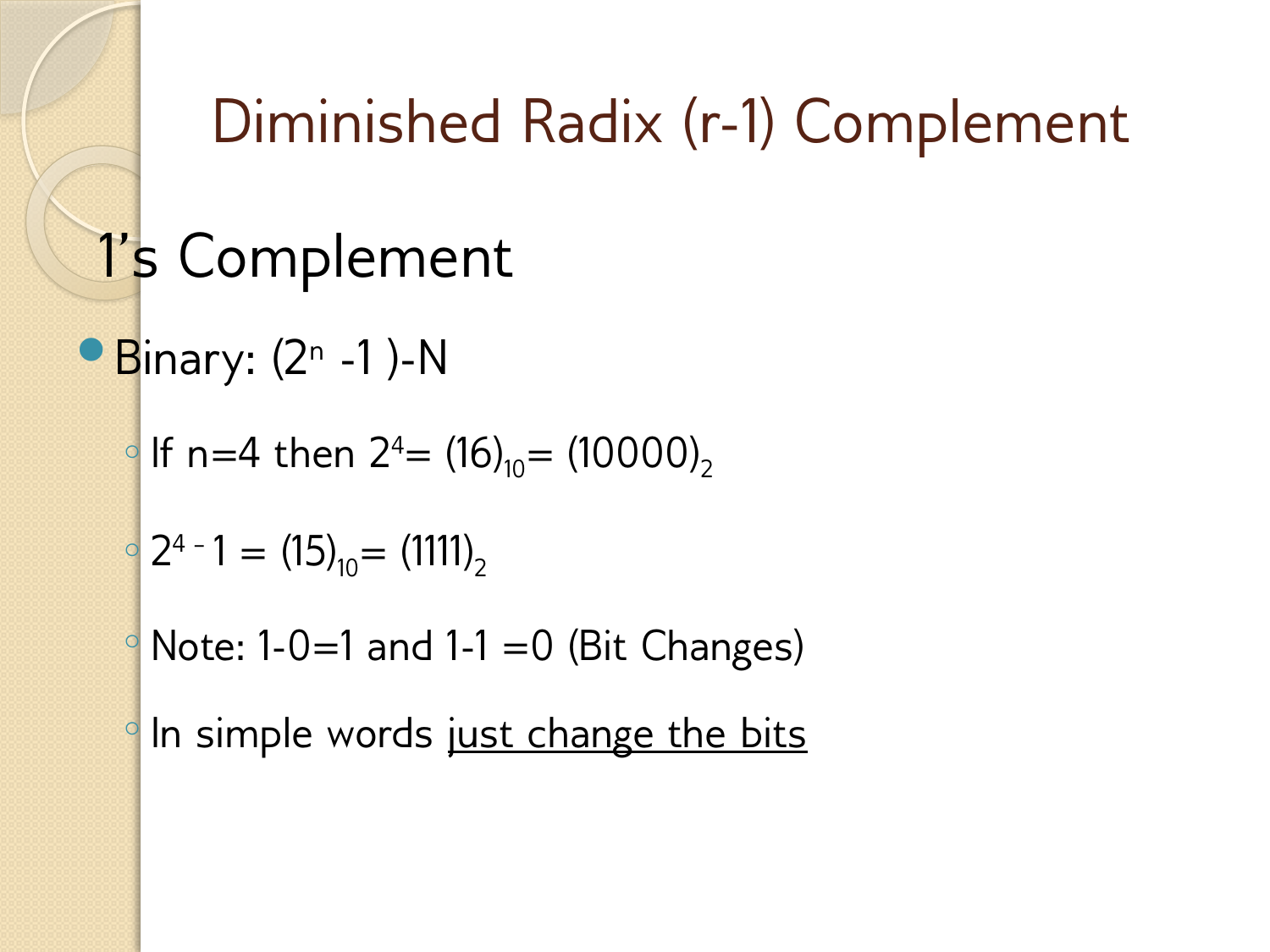

# Diminished Radix (r-1) Complement
1’s Complement
Binary: (2n -1 )-N
If n=4 then 24= (16)10= (10000)2
24 – 1 = (15)10= (1111)2
Note: 1-0=1 and 1-1 =0 (Bit Changes)
In simple words just change the bits